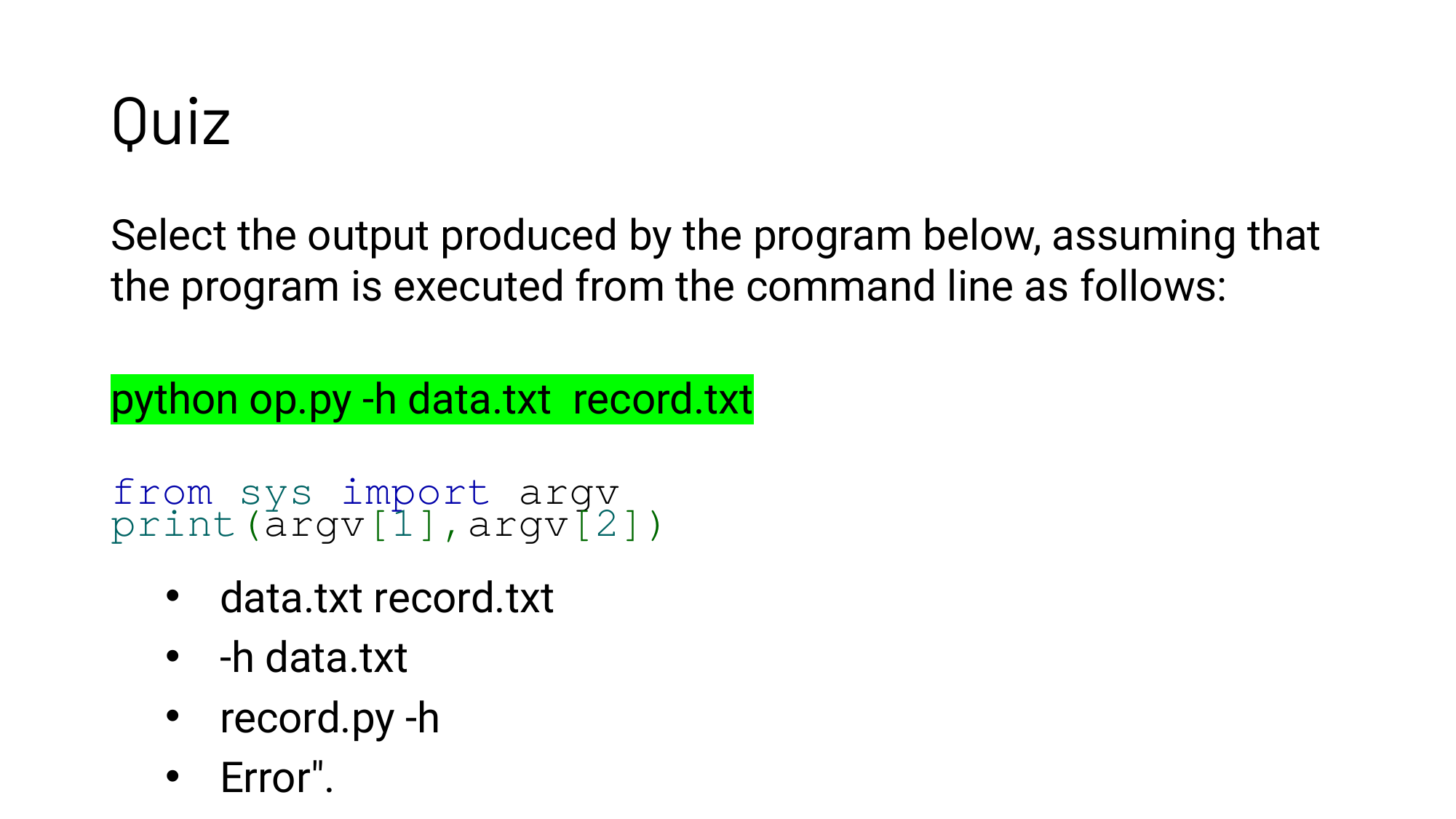

# Quiz
Select the output produced by the program below, assuming that the program is executed from the command line as follows:
python op.py -h data.txt  record.txt

from sys import argv

print(argv[1],argv[2])

data.txt record.txt
-h data.txt
record.py -h
Error".